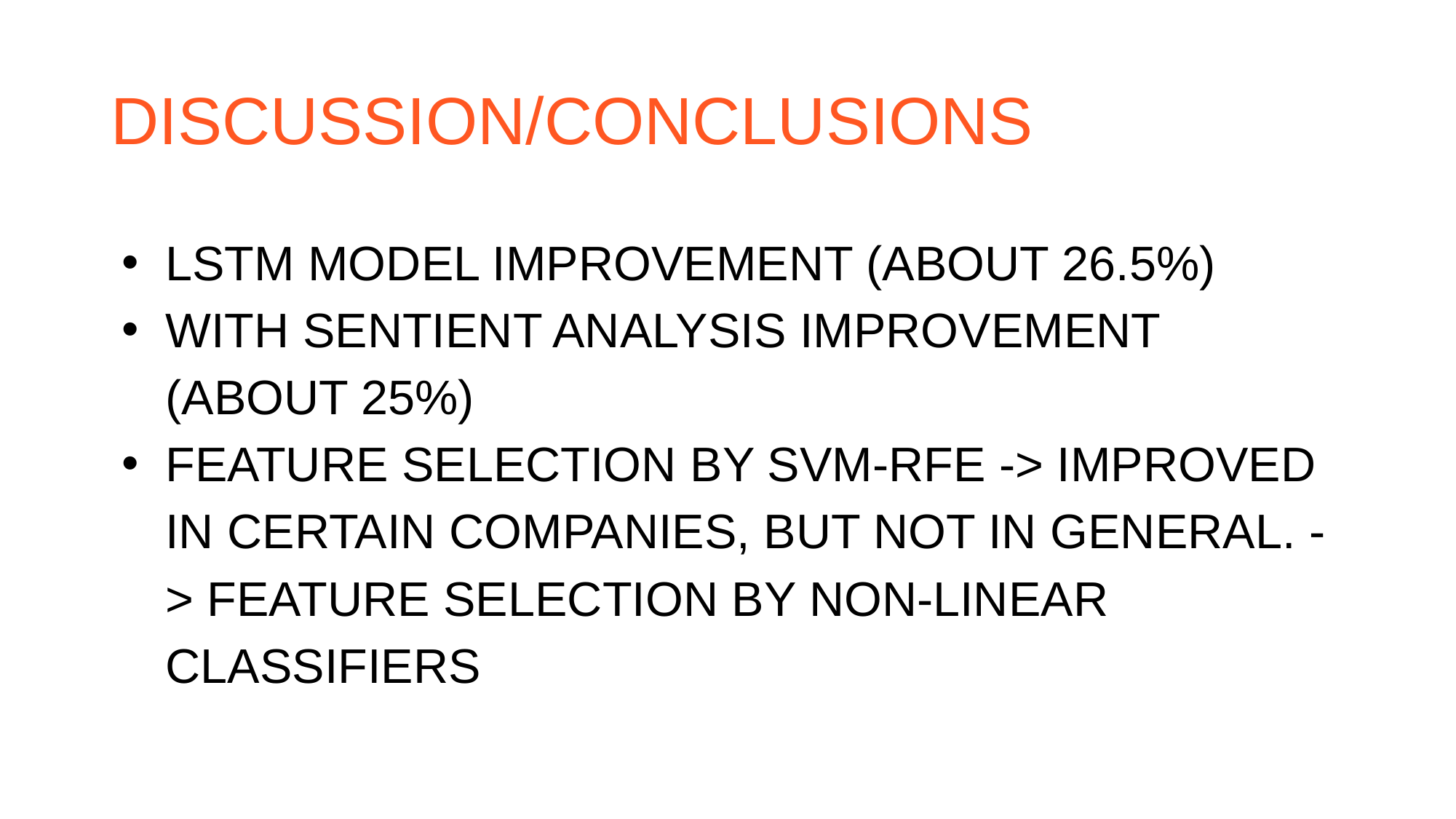

# Discussion/Conclusions
LSTM model improvement (About 26.5%)
With Sentient Analysis Improvement (about 25%)
Feature Selection by SVM-RFE -> Improved in certain companies, but not in General. -> Feature Selection by Non-Linear Classifiers